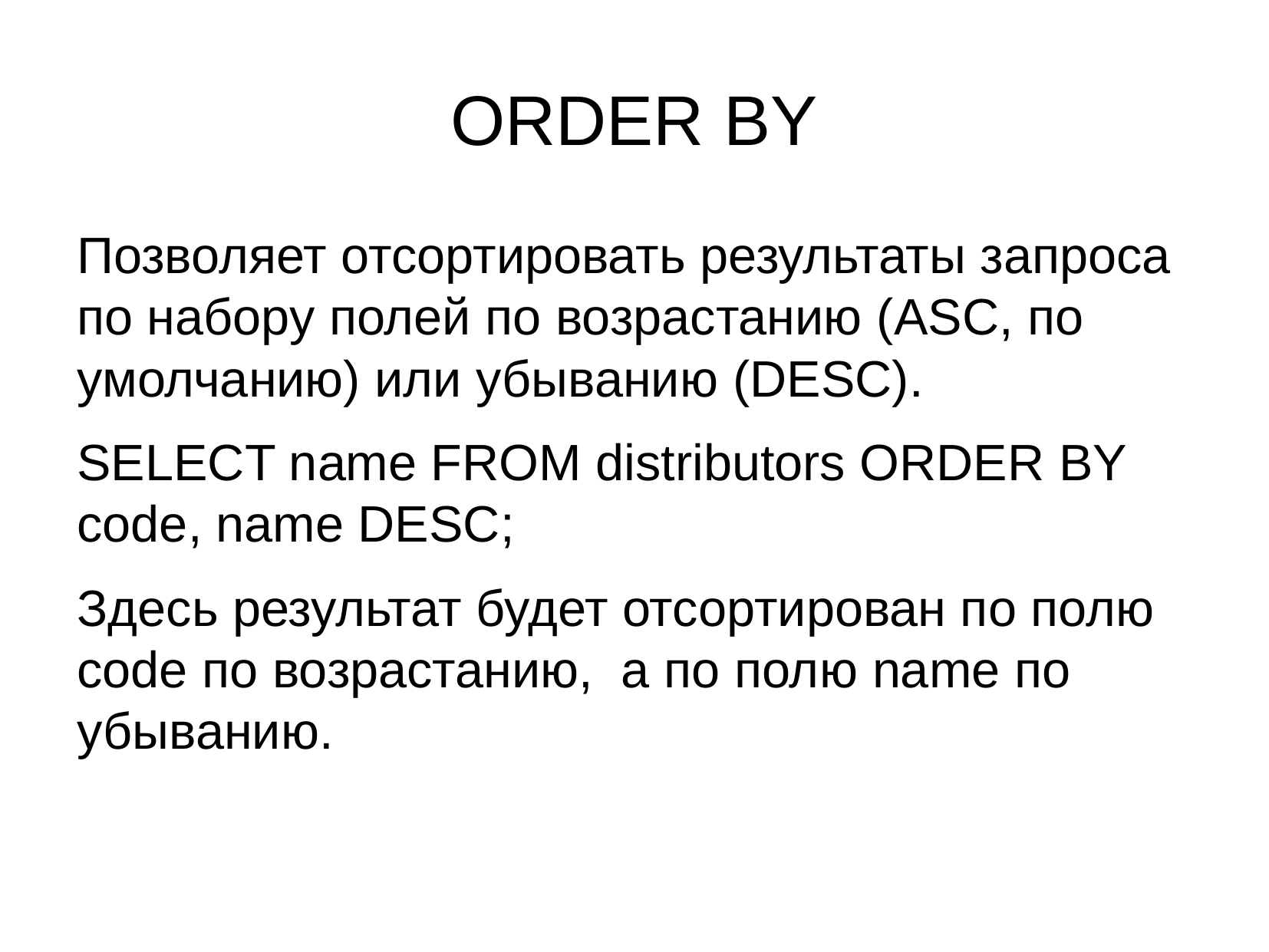

ORDER BY
Позволяет отсортировать результаты запроса по набору полей по возрастанию (ASC, по умолчанию) или убыванию (DESC).
SELECT name FROM distributors ORDER BY code, name DESC;
Здесь результат будет отсортирован по полю code по возрастанию,  а по полю name по убыванию.